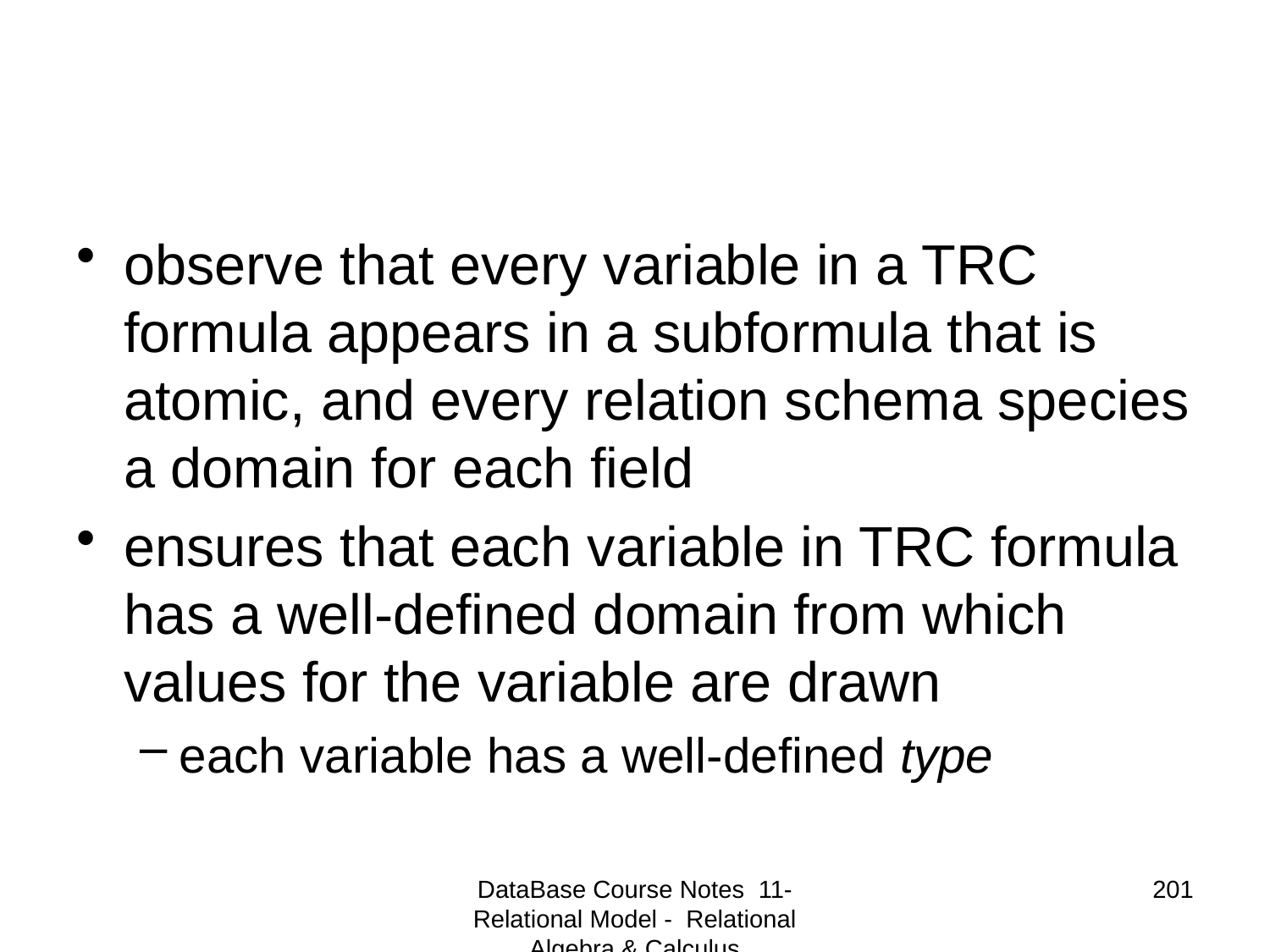

#
observe that every variable in a TRC formula appears in a subformula that is atomic, and every relation schema species a domain for each field
ensures that each variable in TRC formula has a well-defined domain from which values for the variable are drawn
each variable has a well-defined type
DataBase Course Notes  11- Relational Model -  Relational Algebra & Calculus
201